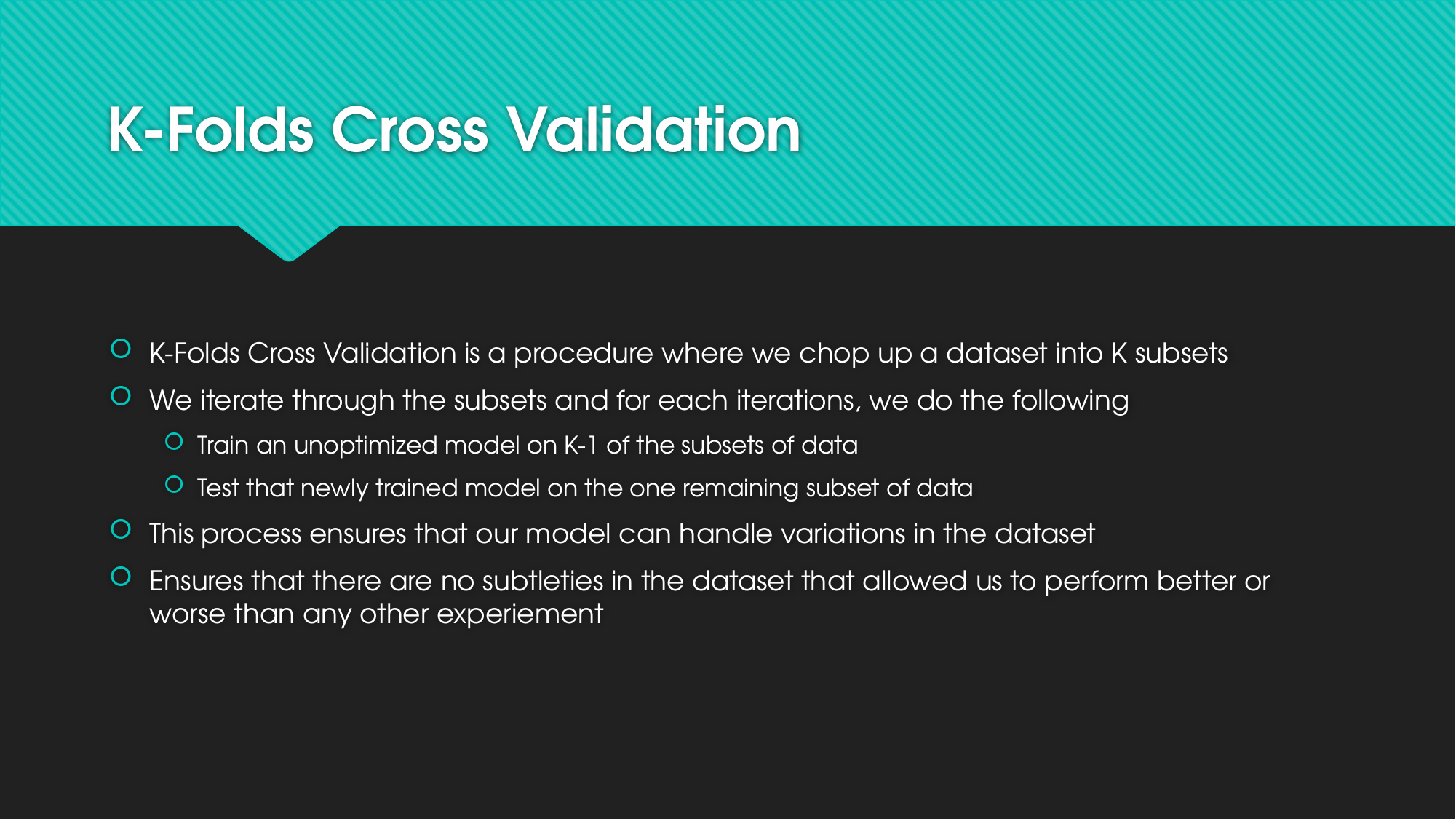

# K-Folds Cross Validation
K-Folds Cross Validation is a procedure where we chop up a dataset into K subsets
We iterate through the subsets and for each iterations, we do the following
Train an unoptimized model on K-1 of the subsets of data
Test that newly trained model on the one remaining subset of data
This process ensures that our model can handle variations in the dataset
Ensures that there are no subtleties in the dataset that allowed us to perform better or worse than any other experiement